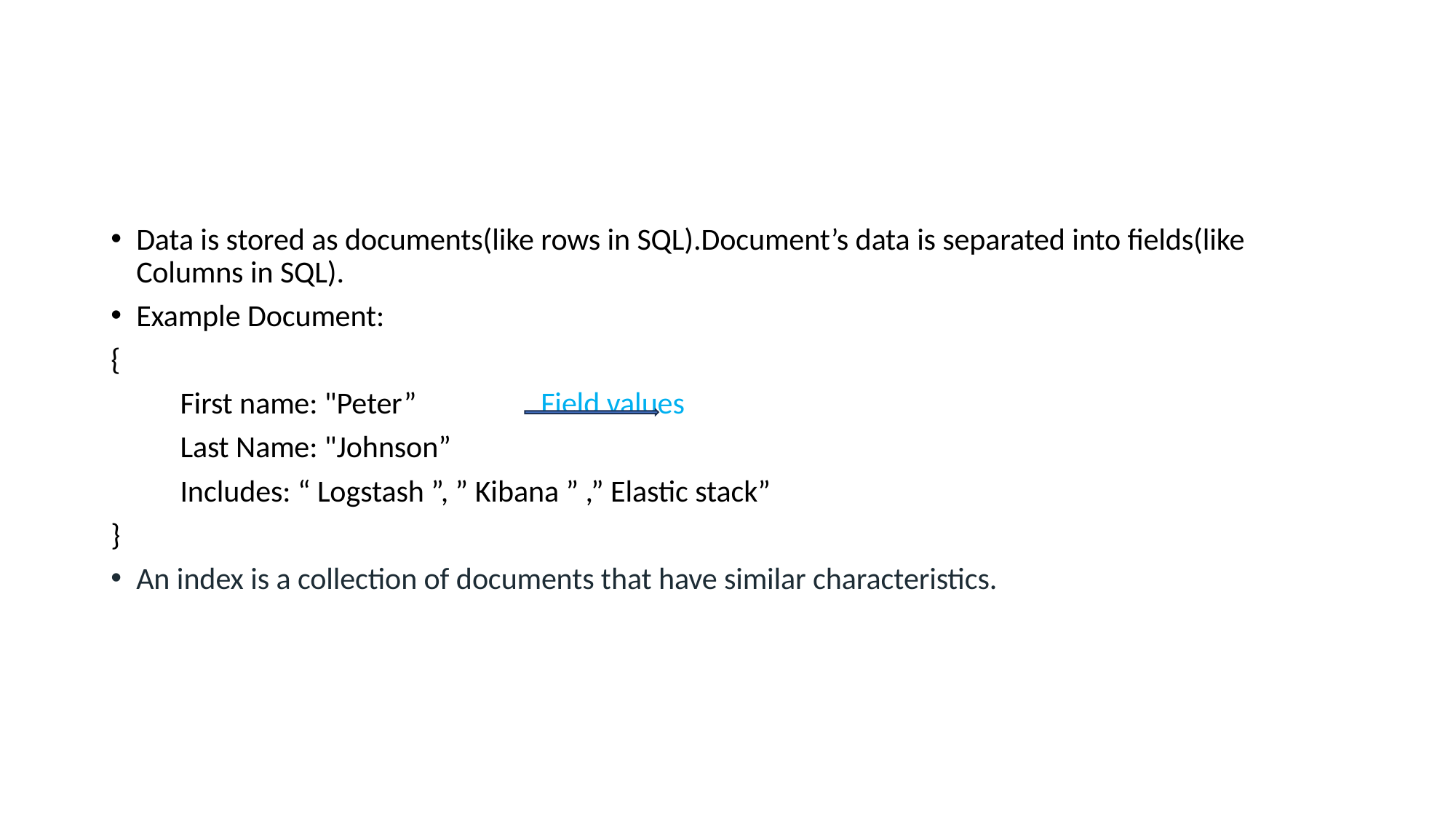

#
Data is stored as documents(like rows in SQL).Document’s data is separated into fields(like Columns in SQL).
Example Document:
{
          First name: "Peter”                  Field values
          Last Name: "Johnson”
          Includes: “ Logstash ”, ” Kibana ” ,” Elastic stack”
}
An index is a collection of documents that have similar characteristics.